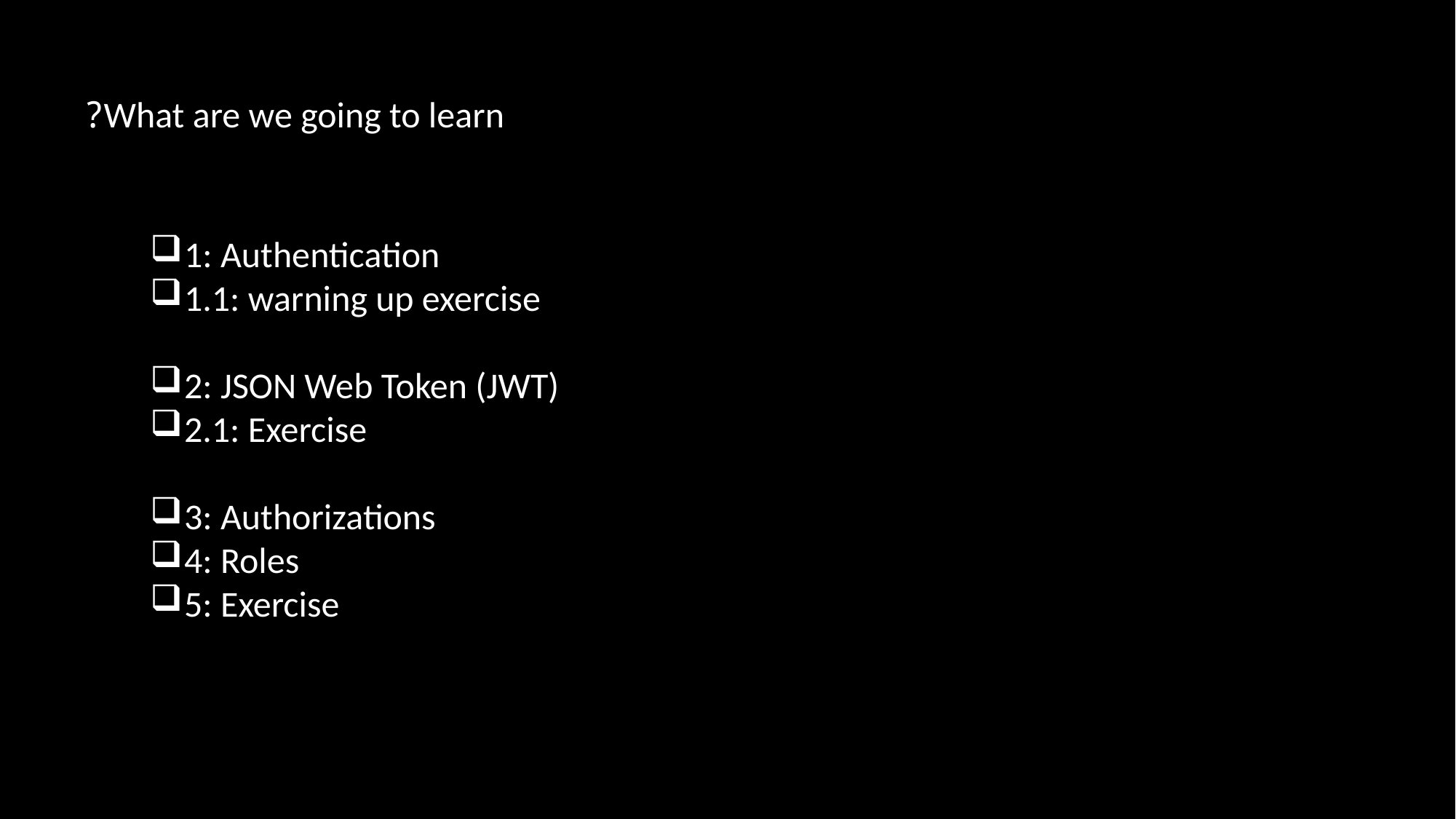

What are we going to learn?
1: Authentication
1.1: warning up exercise

2: JSON Web Token (JWT)
2.1: Exercise

3: Authorizations
4: Roles
5: Exercise